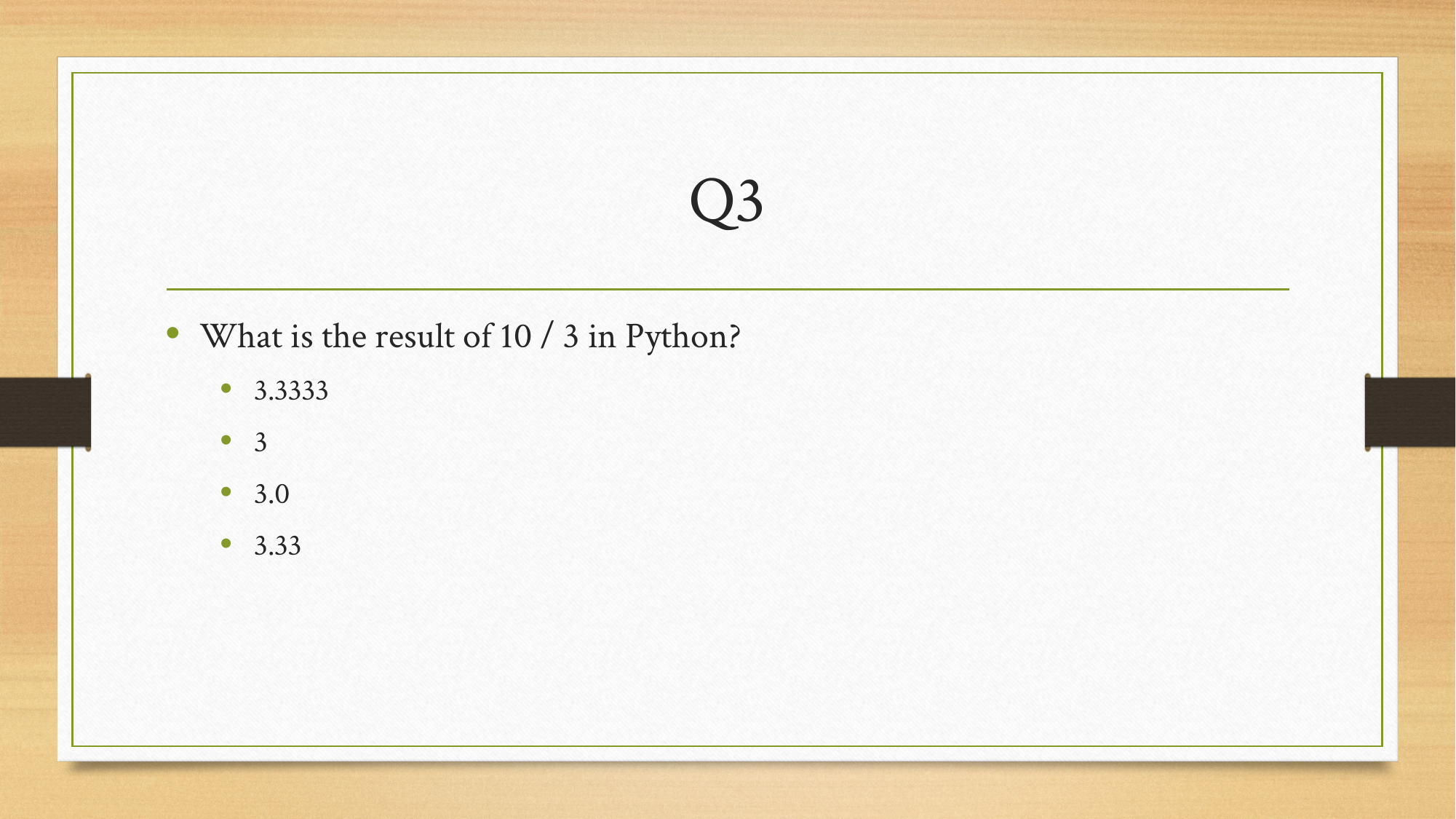

# Q3
What is the result of 10 / 3 in Python?
3.3333
3
3.0
3.33